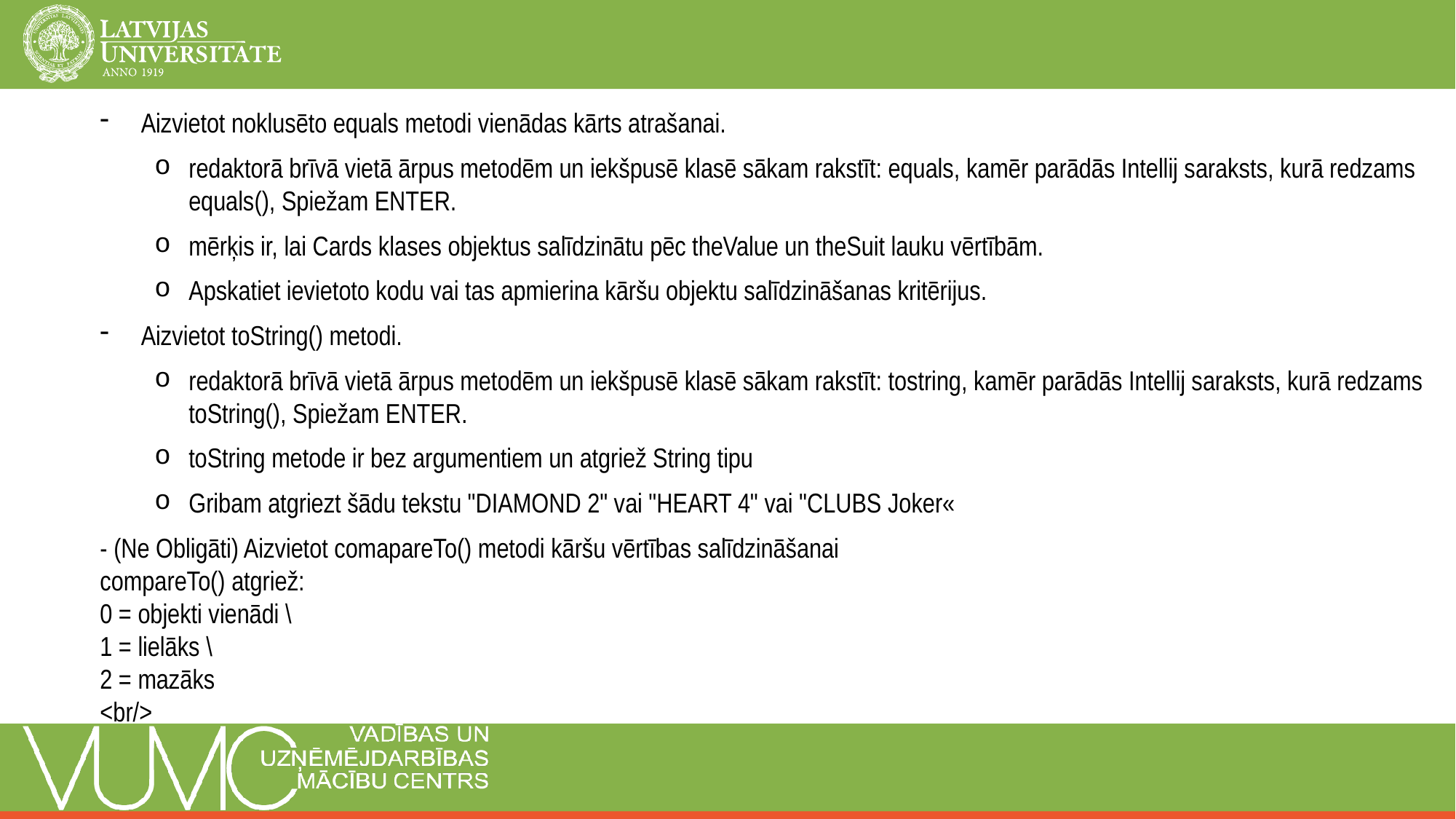

Aizvietot noklusēto equals metodi vienādas kārts atrašanai.
redaktorā brīvā vietā ārpus metodēm un iekšpusē klasē sākam rakstīt: equals, kamēr parādās Intellij saraksts, kurā redzams equals(), Spiežam ENTER.
mērķis ir, lai Cards klases objektus salīdzinātu pēc theValue un theSuit lauku vērtībām.
Apskatiet ievietoto kodu vai tas apmierina kāršu objektu salīdzināšanas kritērijus.
Aizvietot toString() metodi.
redaktorā brīvā vietā ārpus metodēm un iekšpusē klasē sākam rakstīt: tostring, kamēr parādās Intellij saraksts, kurā redzams toString(), Spiežam ENTER.
toString metode ir bez argumentiem un atgriež String tipu
Gribam atgriezt šādu tekstu "DIAMOND 2" vai "HEART 4" vai "CLUBS Joker«
- (Ne Obligāti) Aizvietot comapareTo() metodi kāršu vērtības salīdzināšanai
compareTo() atgriež:
0 = objekti vienādi \
1 = lielāks \
2 = mazāks
<br/>